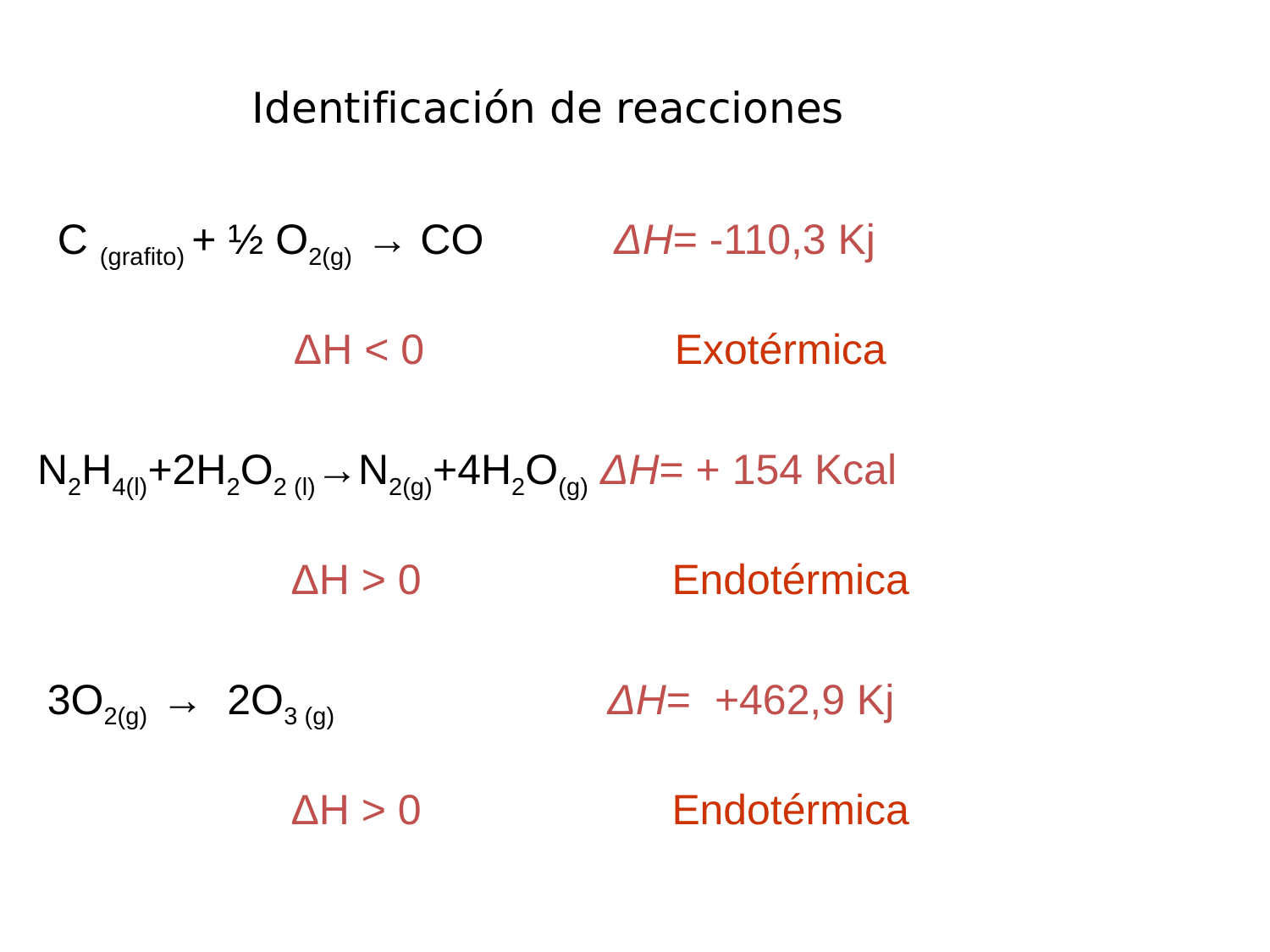

# Identificación de reacciones

C (grafito) + ½ O2(g)  → CO           ΔH= -110,3 Kj
ΔH < 0   		Exotérmica
N2H4(l)+2H2O2 (l)→N2(g)+4H2O(g) ΔH= + 154 Kcal
ΔH > 0   		Endotérmica
3O2(g)  →  2O3 (g)                       ΔH=  +462,9 Kj
ΔH > 0   		Endotérmica